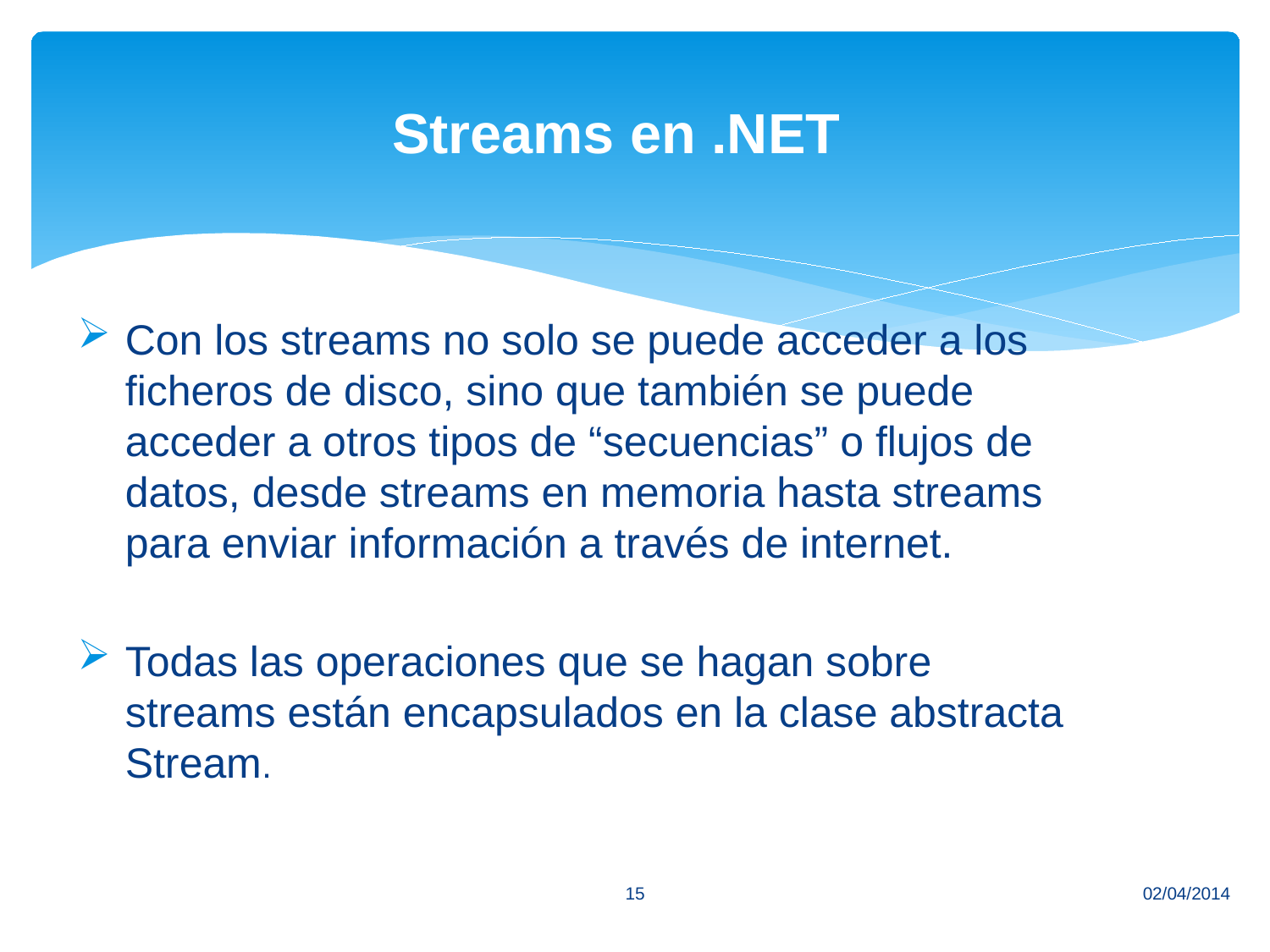

# Streams en .NET
Con los streams no solo se puede acceder a los ficheros de disco, sino que también se puede acceder a otros tipos de “secuencias” o flujos de datos, desde streams en memoria hasta streams para enviar información a través de internet.

Todas las operaciones que se hagan sobre streams están encapsulados en la clase abstracta Stream.

15
02/04/2014